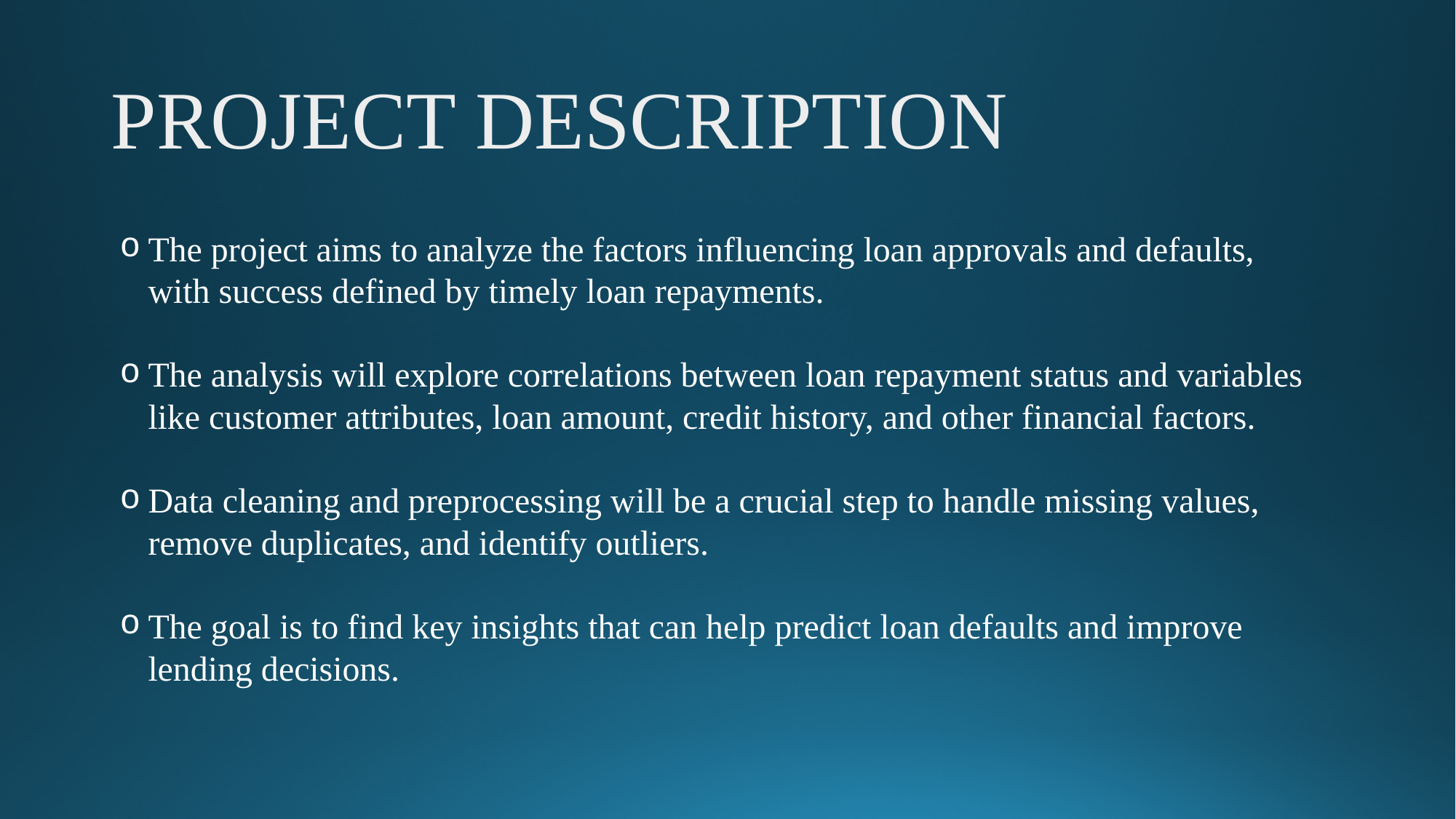

# PROJECT DESCRIPTION

The project aims to analyze the factors influencing loan approvals and defaults, with success defined by timely loan repayments.

The analysis will explore correlations between loan repayment status and variables like customer attributes, loan amount, credit history, and other financial factors.

Data cleaning and preprocessing will be a crucial step to handle missing values, remove duplicates, and identify outliers.

The goal is to find key insights that can help predict loan defaults and improve lending decisions.